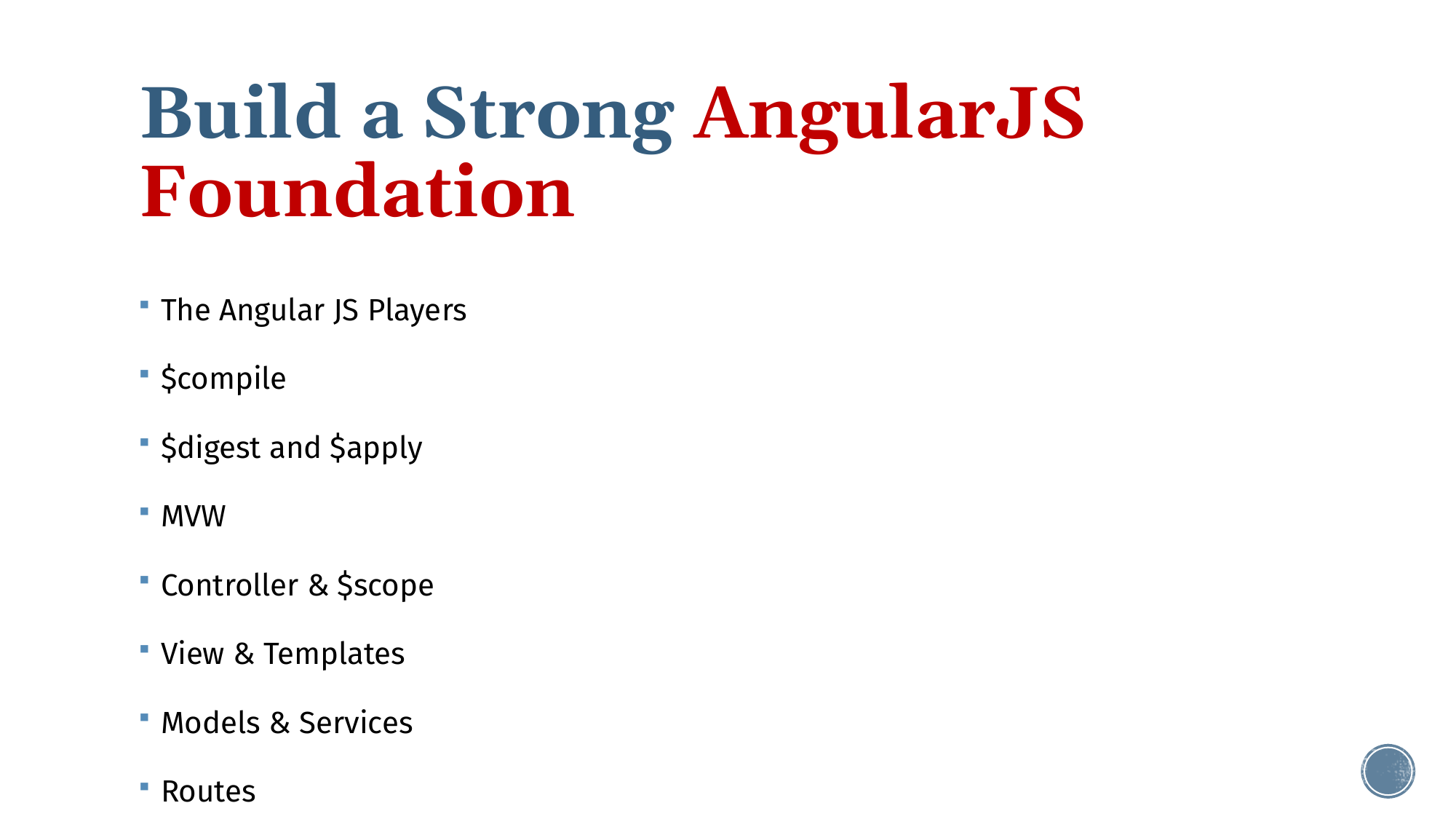

# Build a Strong AngularJS Foundation
The Angular JS Players
$compile
$digest and $apply
MVW
Controller & $scope
View & Templates
Models & Services
Routes